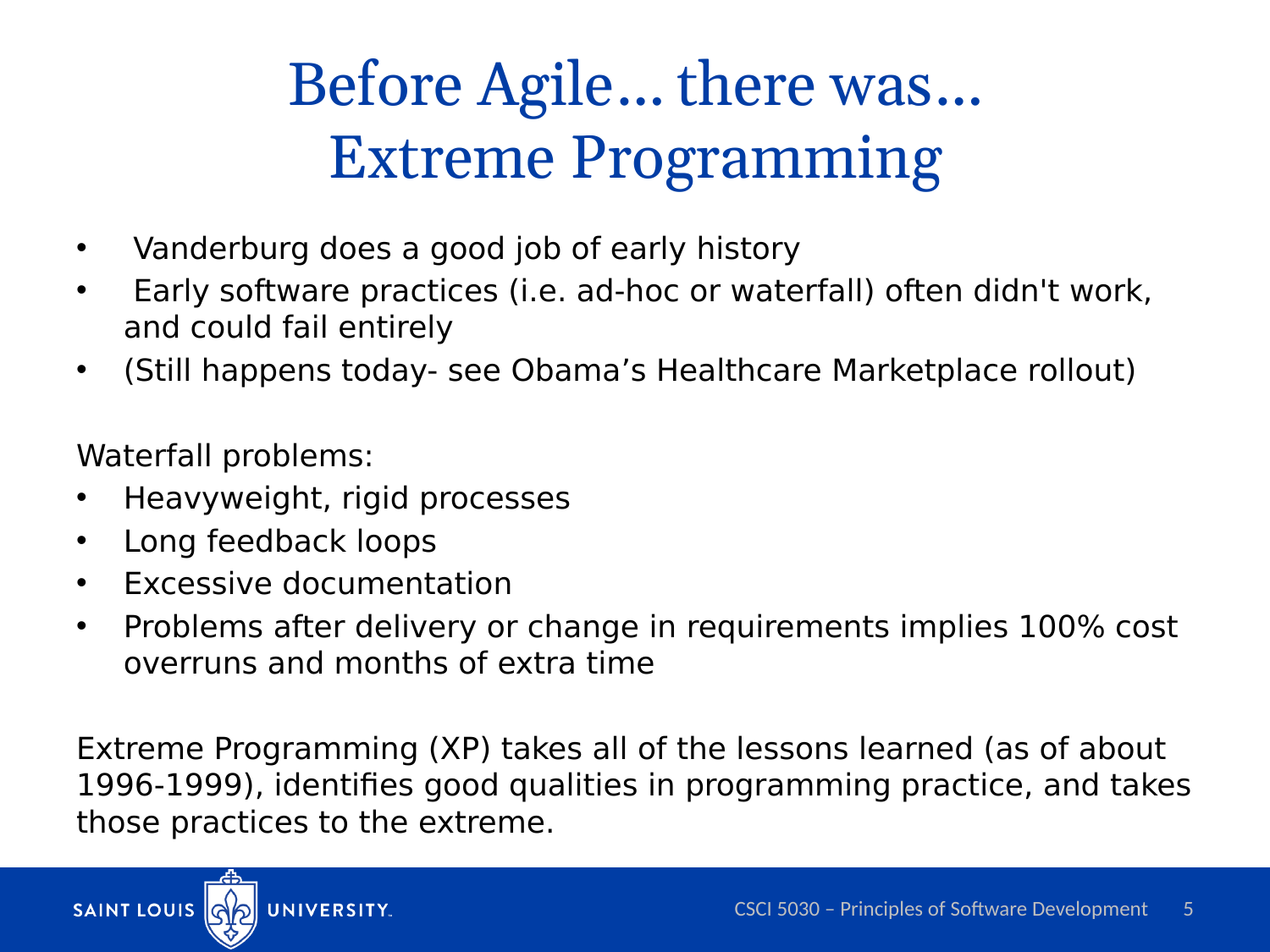

# Before Agile… there was… Extreme Programming
 Vanderburg does a good job of early history
 Early software practices (i.e. ad-hoc or waterfall) often didn't work, and could fail entirely
(Still happens today- see Obama’s Healthcare Marketplace rollout)

Waterfall problems:
Heavyweight, rigid processes
Long feedback loops
Excessive documentation
Problems after delivery or change in requirements implies 100% cost overruns and months of extra time

Extreme Programming (XP) takes all of the lessons learned (as of about 1996-1999), identifies good qualities in programming practice, and takes those practices to the extreme.
CSCI 5030 – Principles of Software Development
5